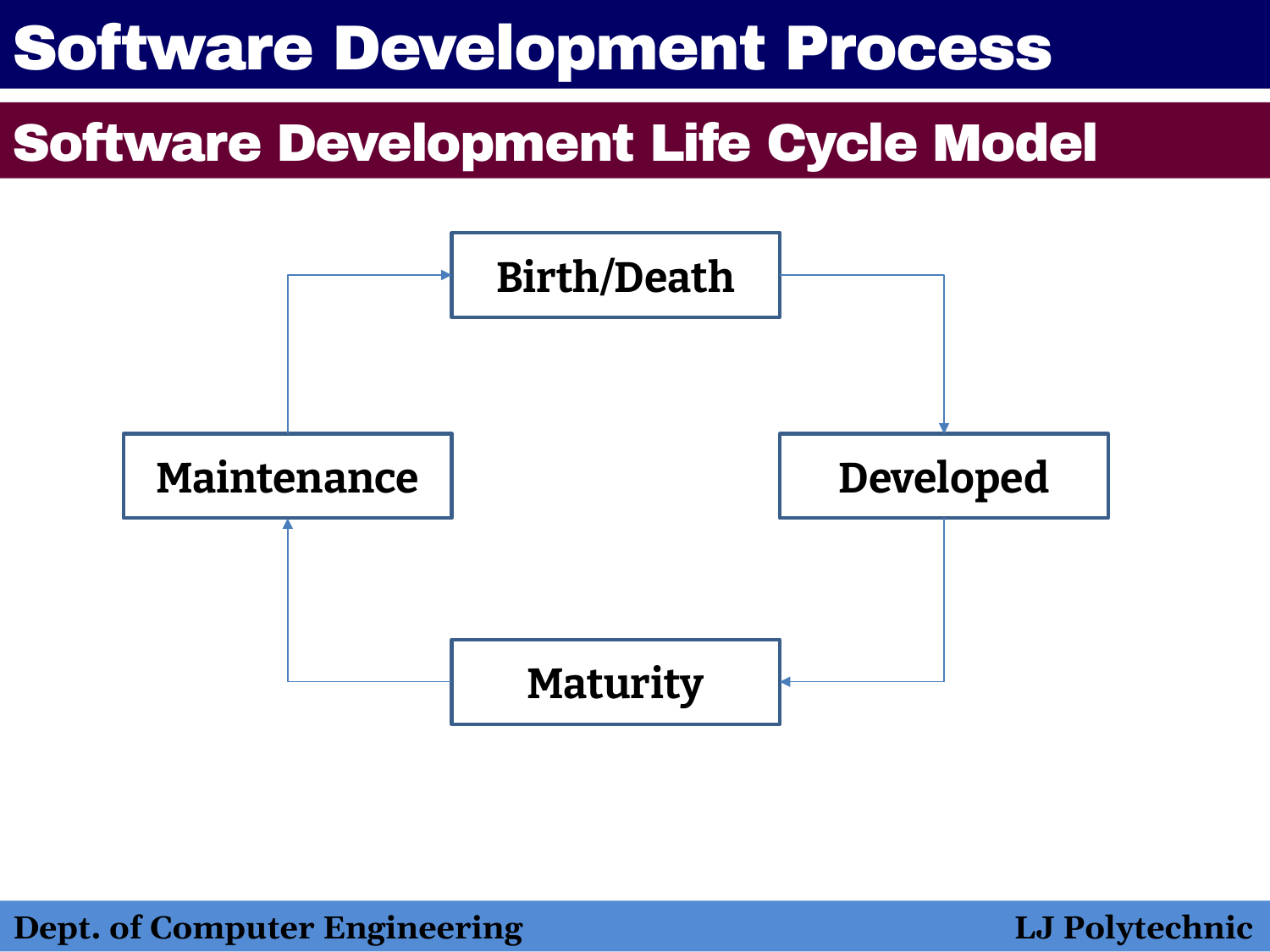

Software Development Process
Software Development Life Cycle Model

Birth/Death
Maintenance
Developed
Maturity